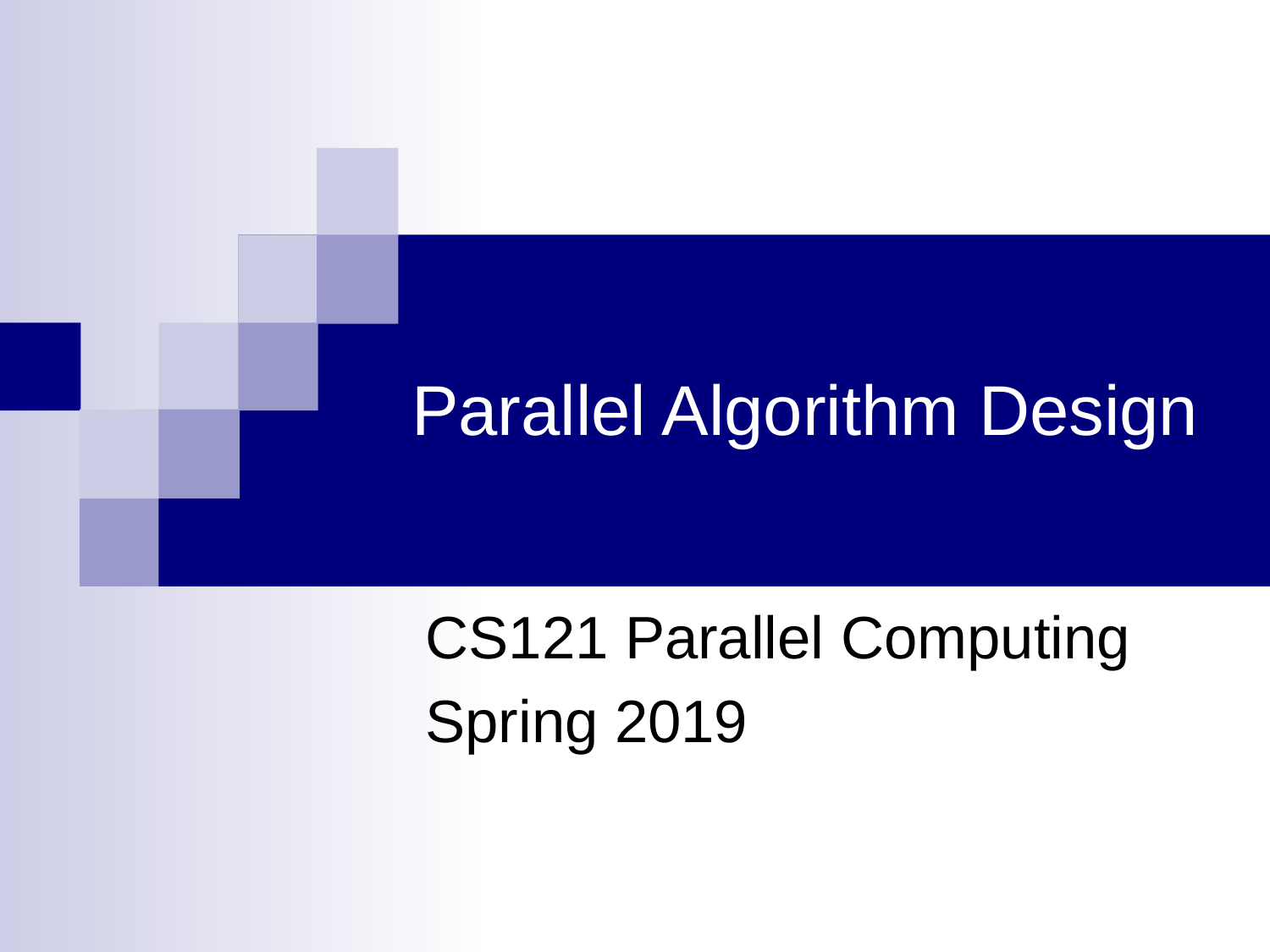

# Parallel Algorithm Design
CS121 Parallel Computing
Spring 2019